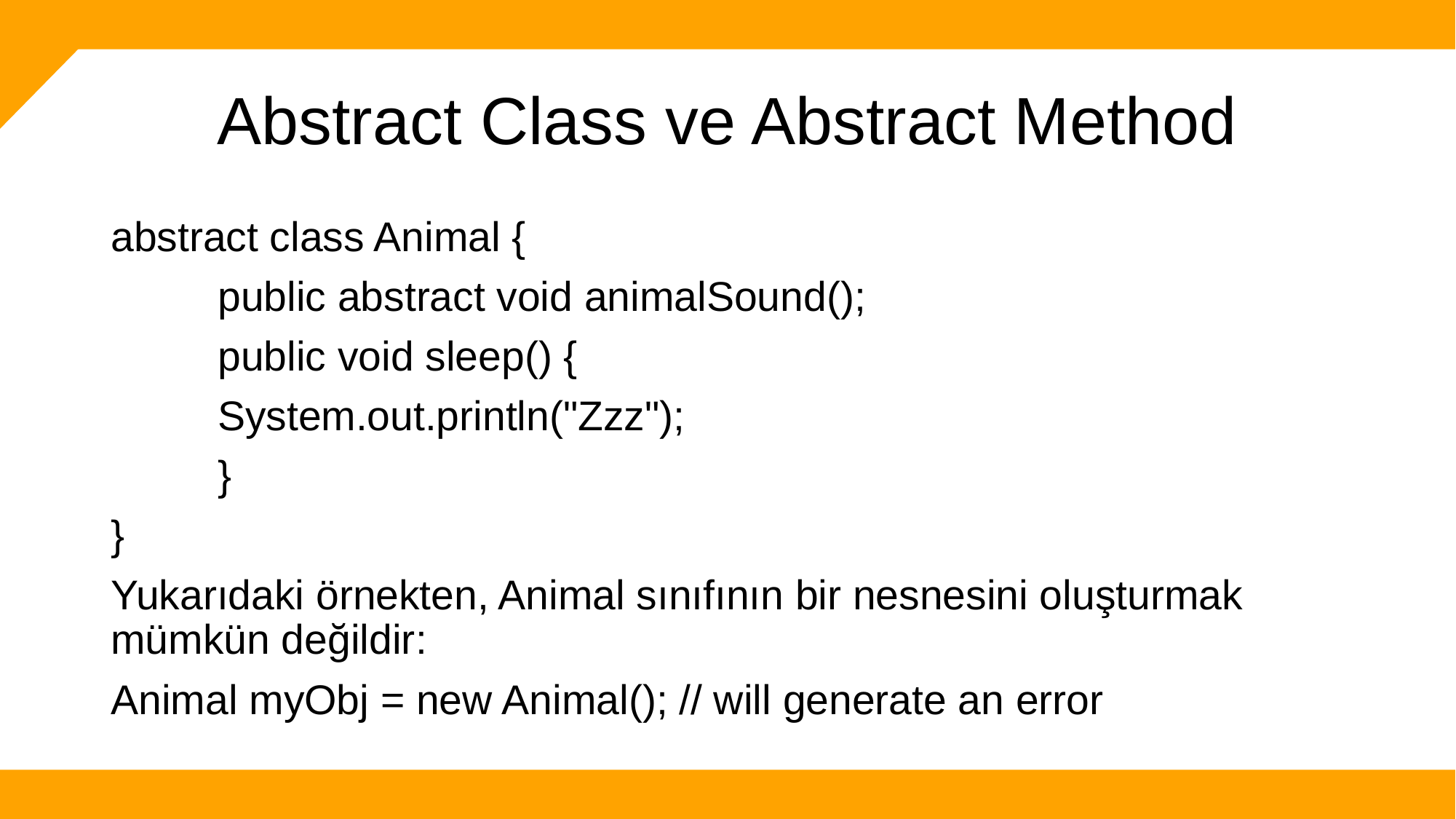

# Abstract Class ve Abstract Method
abstract class Animal {
	public abstract void animalSound();
	public void sleep() {
		System.out.println("Zzz");
	}
}
Yukarıdaki örnekten, Animal sınıfının bir nesnesini oluşturmak mümkün değildir:
Animal myObj = new Animal(); // will generate an error